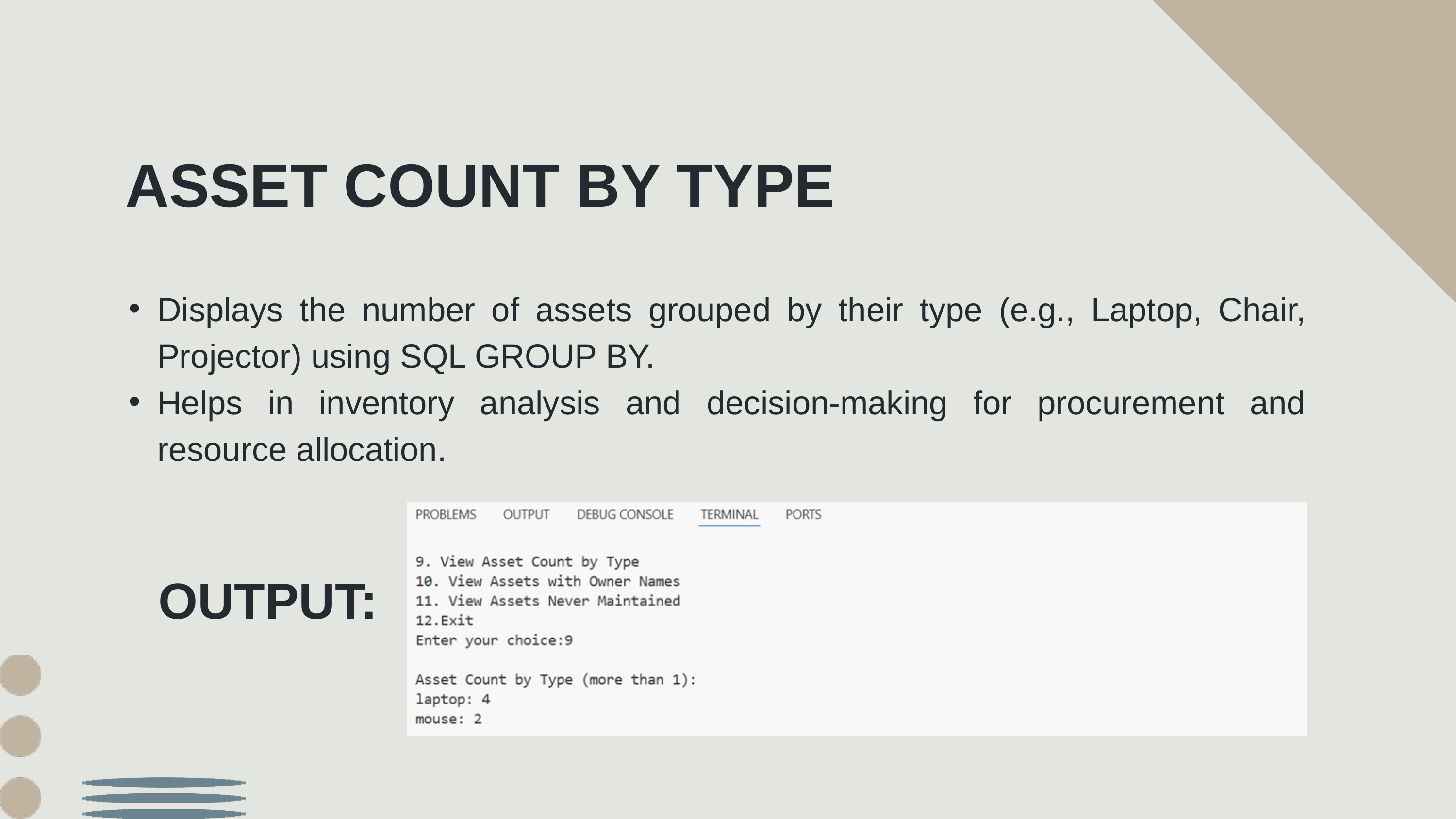

ASSET COUNT BY TYPE
Displays the number of assets grouped by their type (e.g., Laptop, Chair, Projector) using SQL GROUP BY.
Helps in inventory analysis and decision-making for procurement and resource allocation.

OUTPUT: